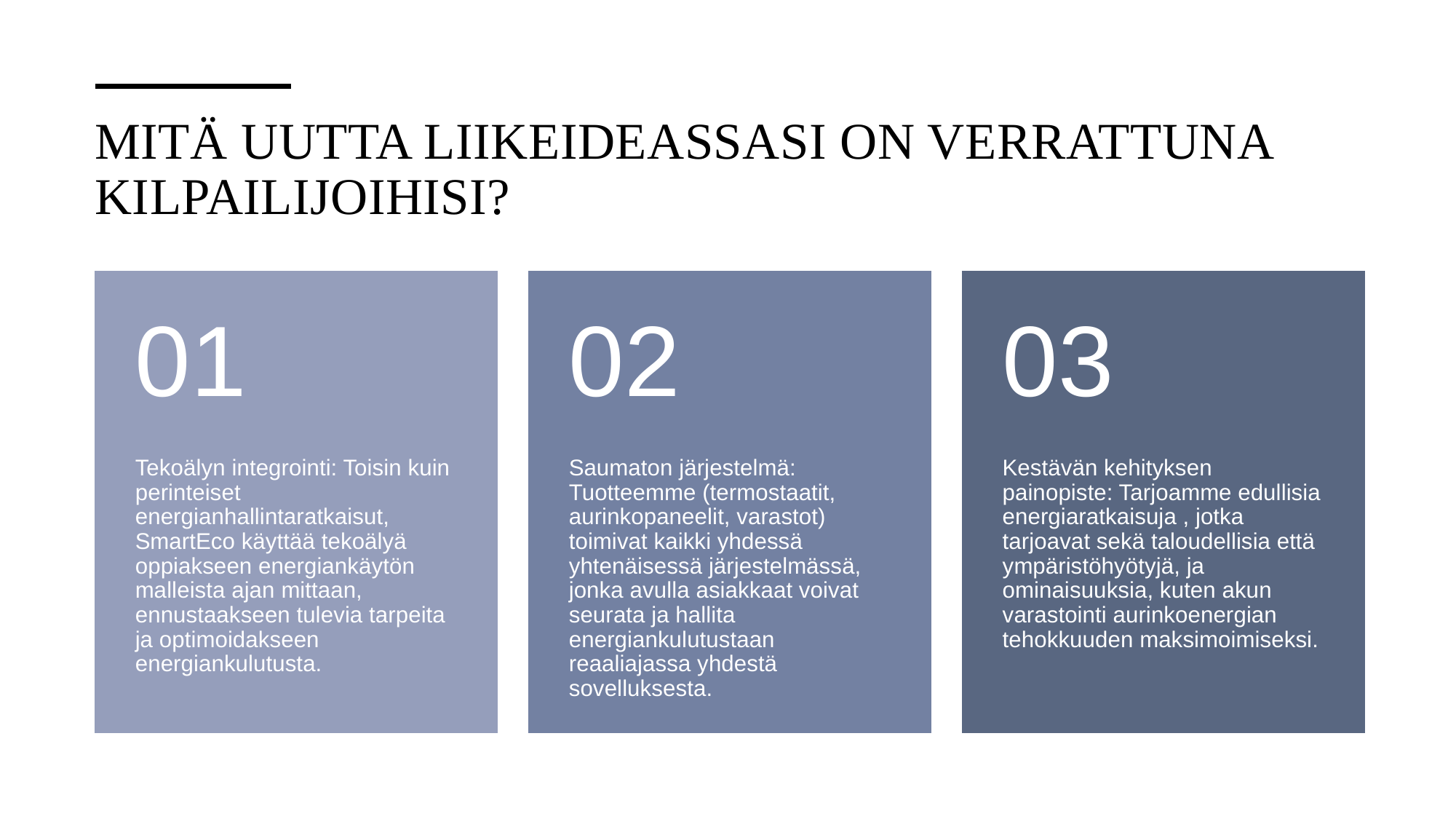

# Mitä uutta liikeideassasi on verrattuna kilpailijoihisi?
Tekoälyn integrointi: Toisin kuin perinteiset energianhallintaratkaisut, SmartEco käyttää tekoälyä oppiakseen energiankäytön malleista ajan mittaan, ennustaakseen tulevia tarpeita ja optimoidakseen energiankulutusta.
01
Saumaton järjestelmä: Tuotteemme (termostaatit, aurinkopaneelit, varastot) toimivat kaikki yhdessä yhtenäisessä järjestelmässä, jonka avulla asiakkaat voivat seurata ja hallita energiankulutustaan reaaliajassa yhdestä sovelluksesta.
02
Kestävän kehityksen painopiste: Tarjoamme edullisia energiaratkaisuja , jotka tarjoavat sekä taloudellisia että ympäristöhyötyjä, ja ominaisuuksia, kuten akun varastointi aurinkoenergian tehokkuuden maksimoimiseksi.
03